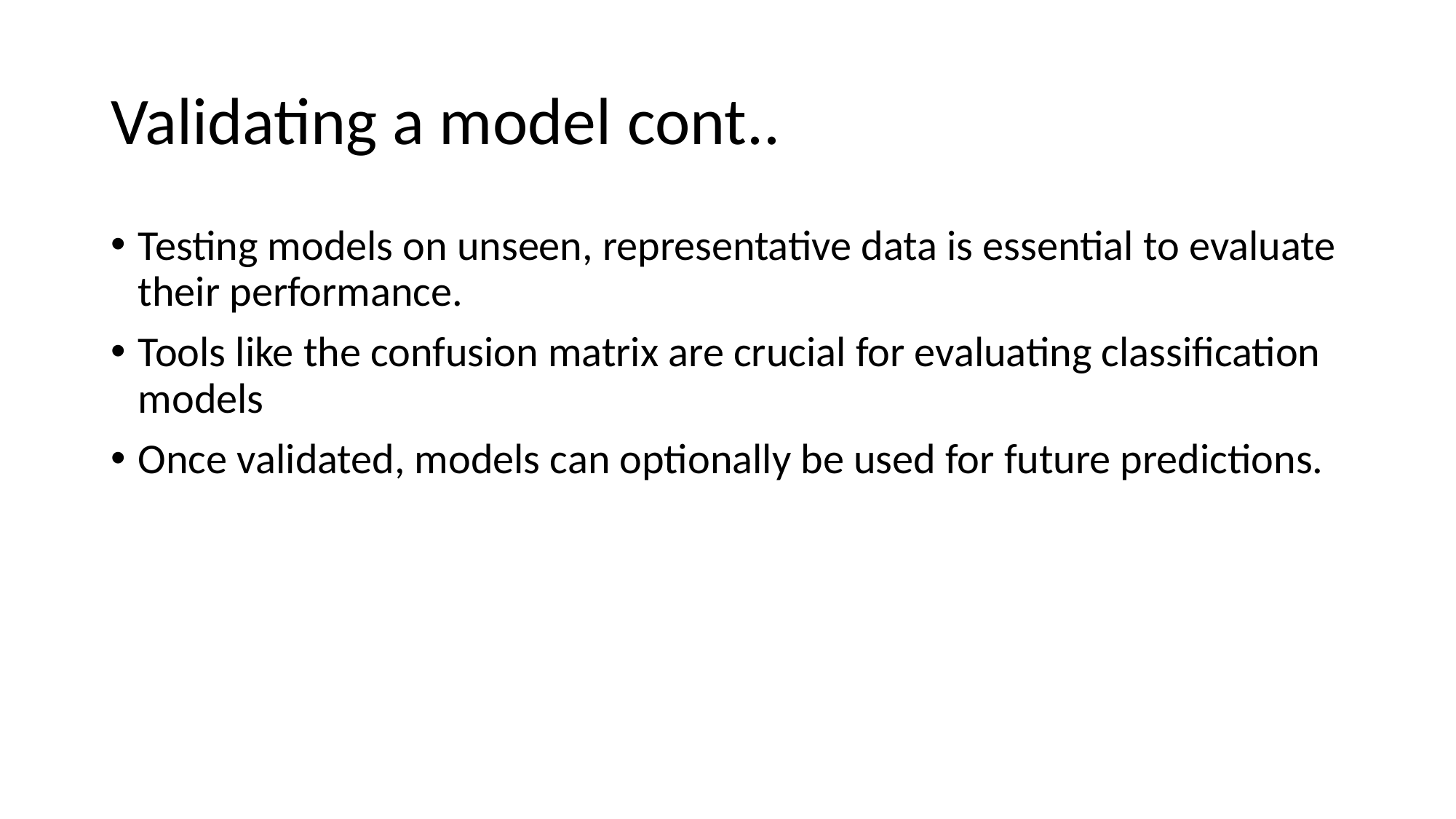

# Validating a model cont..
Testing models on unseen, representative data is essential to evaluate their performance.
Tools like the confusion matrix are crucial for evaluating classification models
Once validated, models can optionally be used for future predictions.